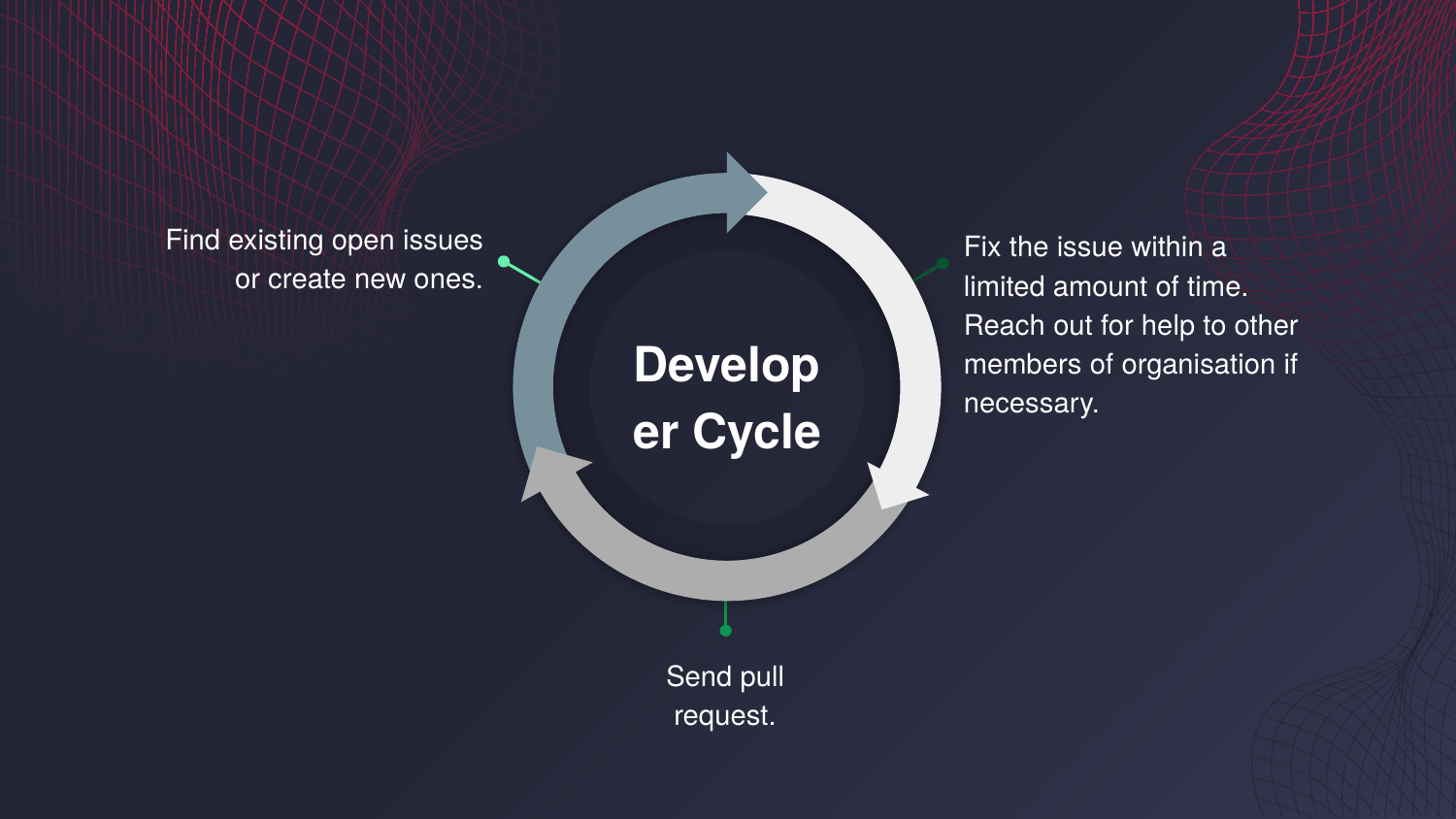

Find existing open issues or create new ones.

Fix the issue within a limited amount of time. Reach out for help to other members of organisation if necessary.

Developer Cycle

Send pull request.